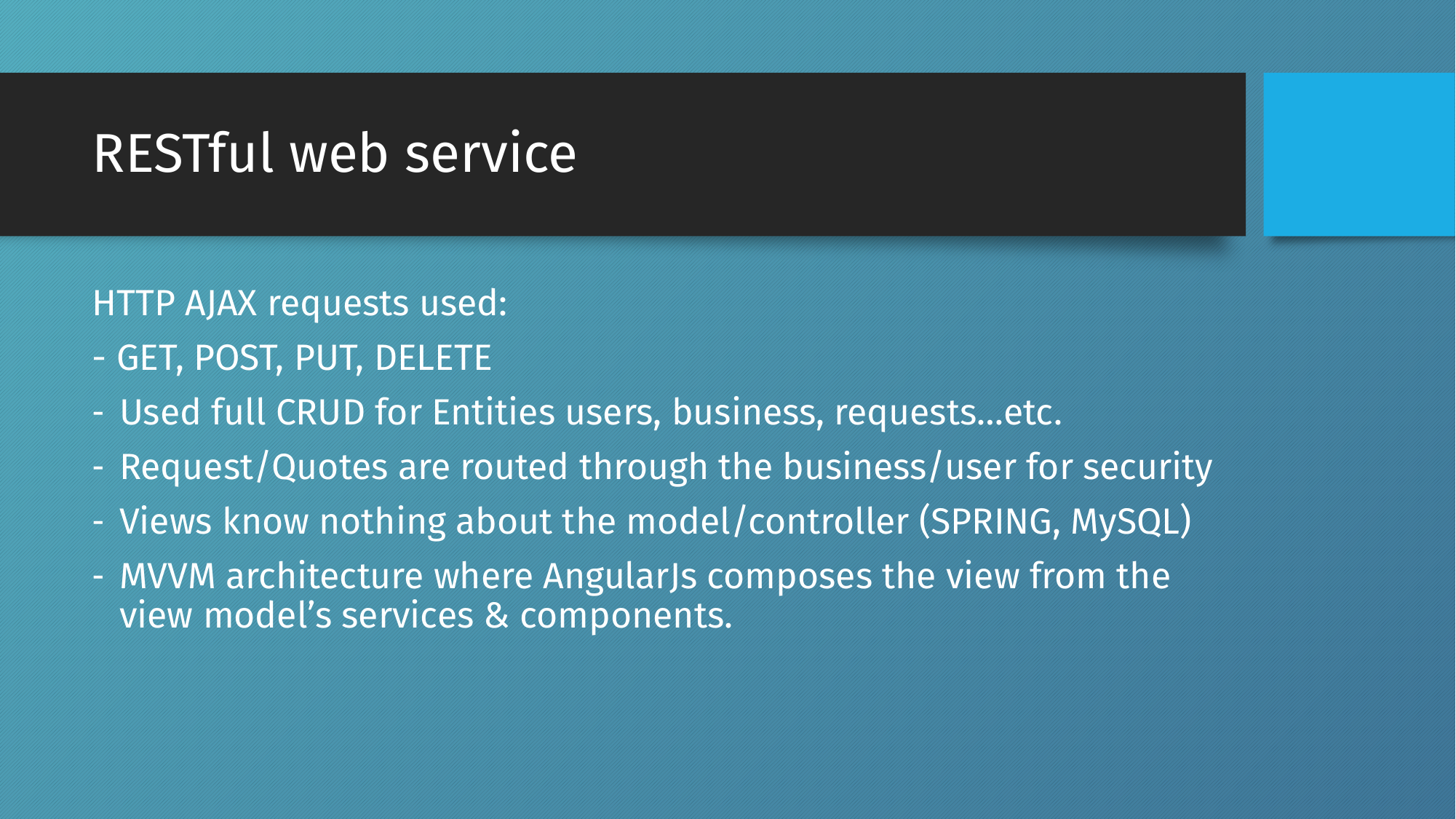

# RESTful web service
HTTP AJAX requests used:
- GET, POST, PUT, DELETE
Used full CRUD for Entities users, business, requests…etc.
Request/Quotes are routed through the business/user for security
Views know nothing about the model/controller (SPRING, MySQL)
MVVM architecture where AngularJs composes the view from the view model’s services & components.